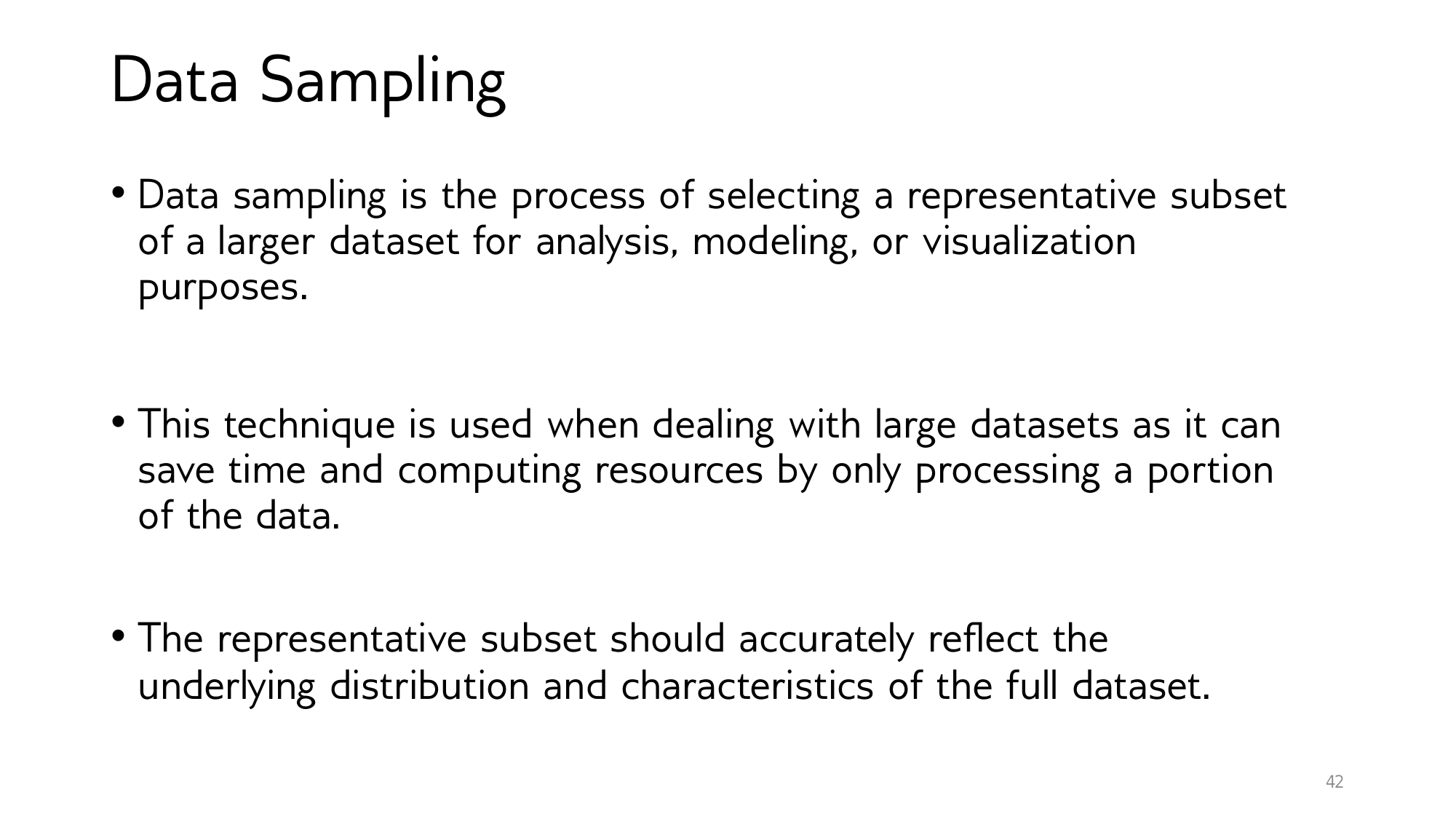

# Data Sampling
Data sampling is the process of selecting a representative subset of a larger dataset for analysis, modeling, or visualization purposes.
This technique is used when dealing with large datasets as it can save time and computing resources by only processing a portion of the data.

The representative subset should accurately reflect the underlying distribution and characteristics of the full dataset.
42